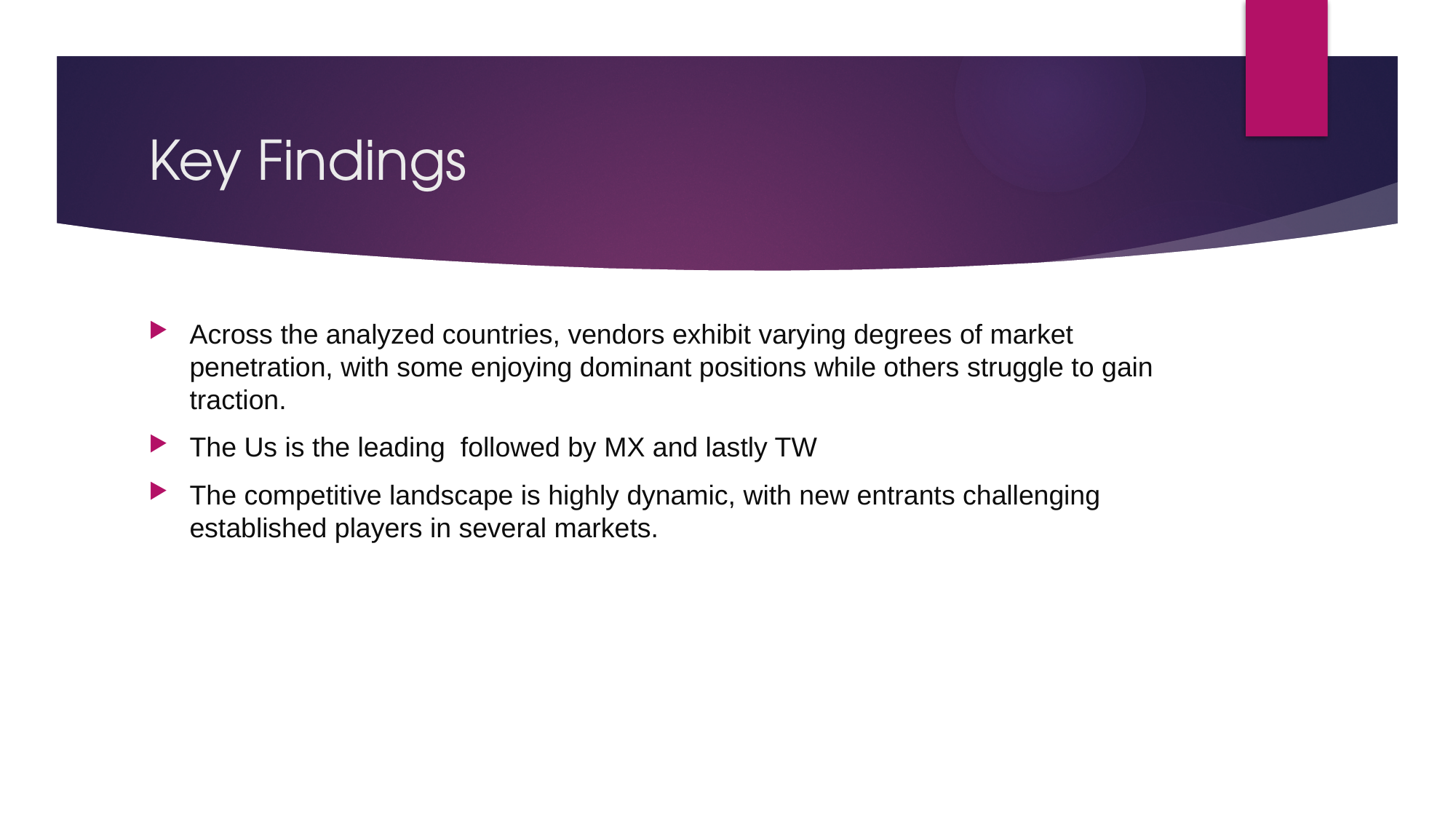

# Key Findings
Across the analyzed countries, vendors exhibit varying degrees of market penetration, with some enjoying dominant positions while others struggle to gain traction.
The Us is the leading  followed by MX and lastly TW
The competitive landscape is highly dynamic, with new entrants challenging established players in several markets.